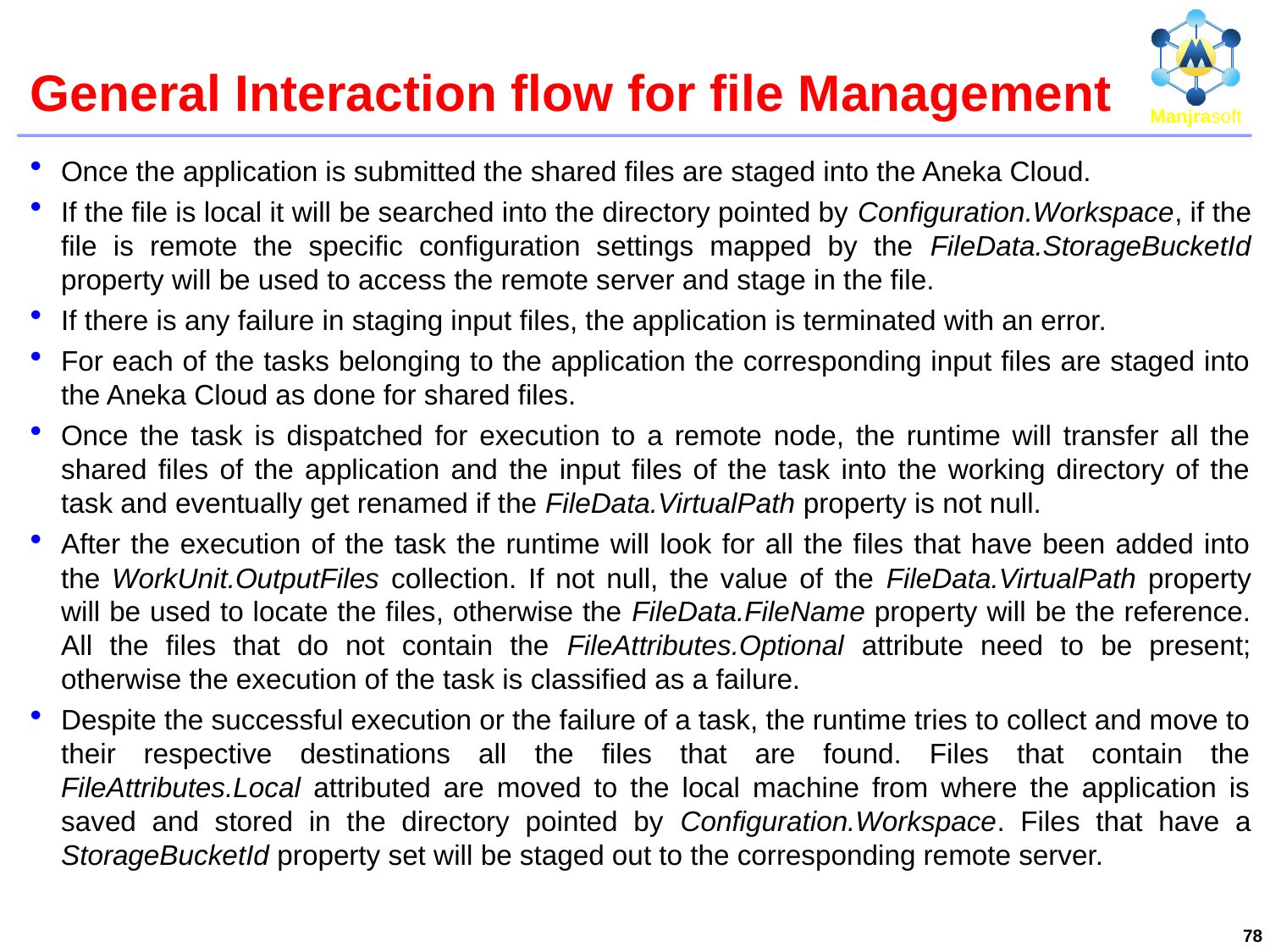

# General Interaction flow for file Management
Once the application is submitted the shared files are staged into the Aneka Cloud.
If the file is local it will be searched into the directory pointed by Configuration.Workspace, if the file is remote the specific configuration settings mapped by the FileData.StorageBucketId property will be used to access the remote server and stage in the file.
If there is any failure in staging input files, the application is terminated with an error.
For each of the tasks belonging to the application the corresponding input files are staged into the Aneka Cloud as done for shared files.
Once the task is dispatched for execution to a remote node, the runtime will transfer all the shared files of the application and the input files of the task into the working directory of the task and eventually get renamed if the FileData.VirtualPath property is not null.
After the execution of the task the runtime will look for all the files that have been added into the WorkUnit.OutputFiles collection. If not null, the value of the FileData.VirtualPath property will be used to locate the files, otherwise the FileData.FileName property will be the reference. All the files that do not contain the FileAttributes.Optional attribute need to be present; otherwise the execution of the task is classified as a failure.
Despite the successful execution or the failure of a task, the runtime tries to collect and move to their respective destinations all the files that are found. Files that contain the FileAttributes.Local attributed are moved to the local machine from where the application is saved and stored in the directory pointed by Configuration.Workspace. Files that have a StorageBucketId property set will be staged out to the corresponding remote server.

78